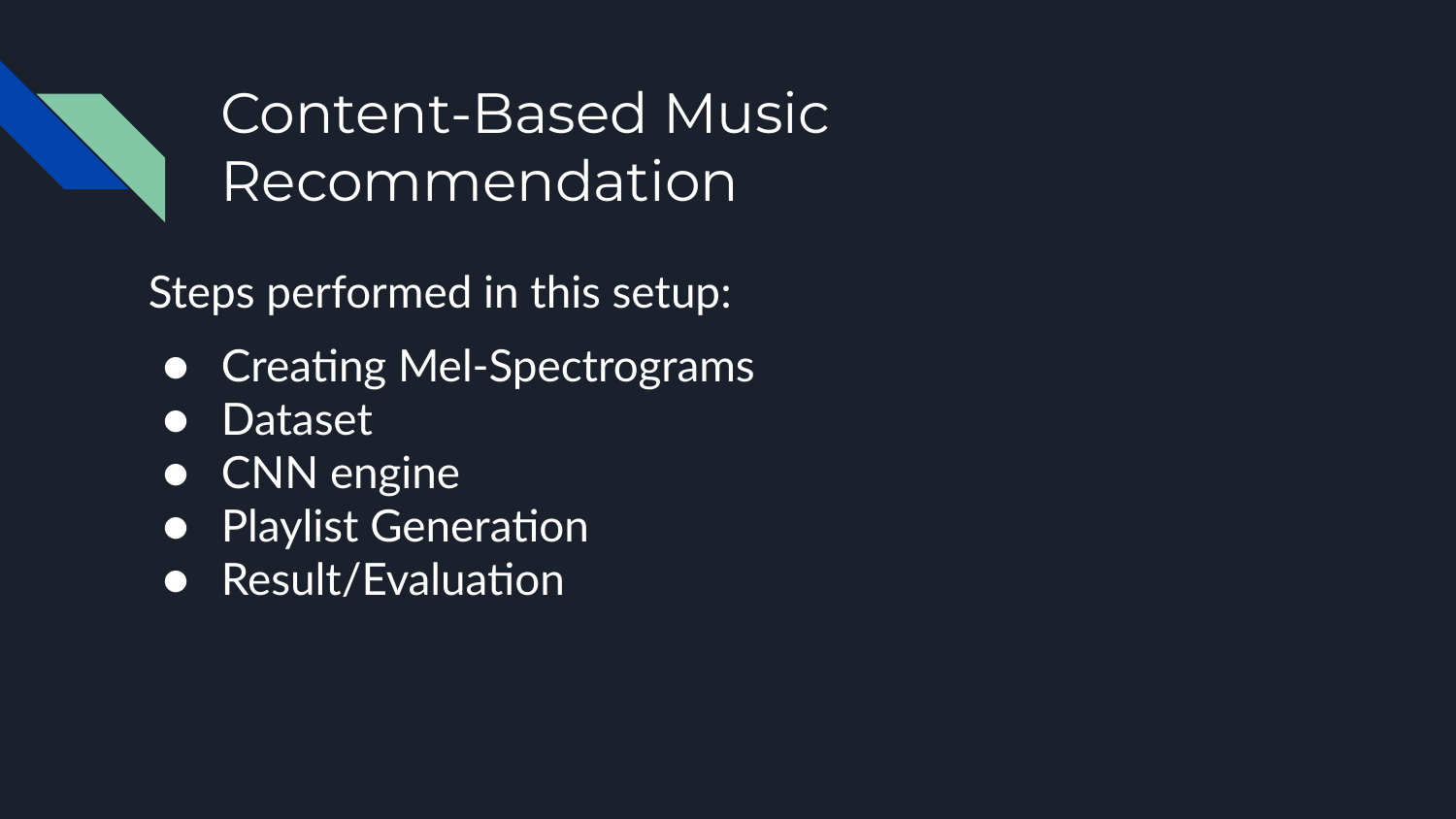

# Content-Based Music Recommendation
Steps performed in this setup:
Creating Mel-Spectrograms
Dataset
CNN engine
Playlist Generation
Result/Evaluation